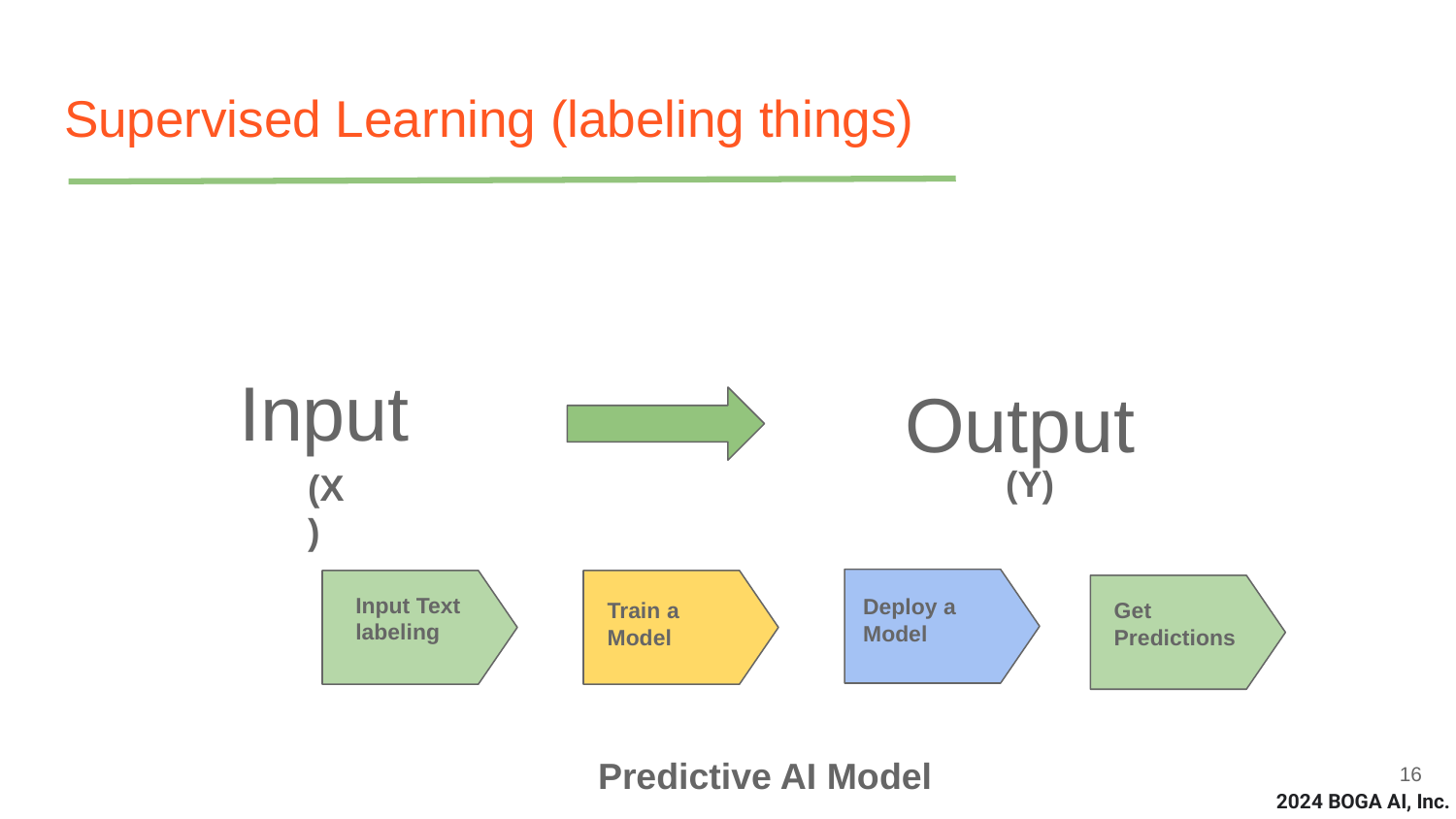

# Supervised Learning (labeling things)
Input
Output

(Y)
(X)

Input Text labeling
Deploy a Model
Train a Model
Get Predictions
Predictive AI Model
16
2024 BOGA AI, Inc.